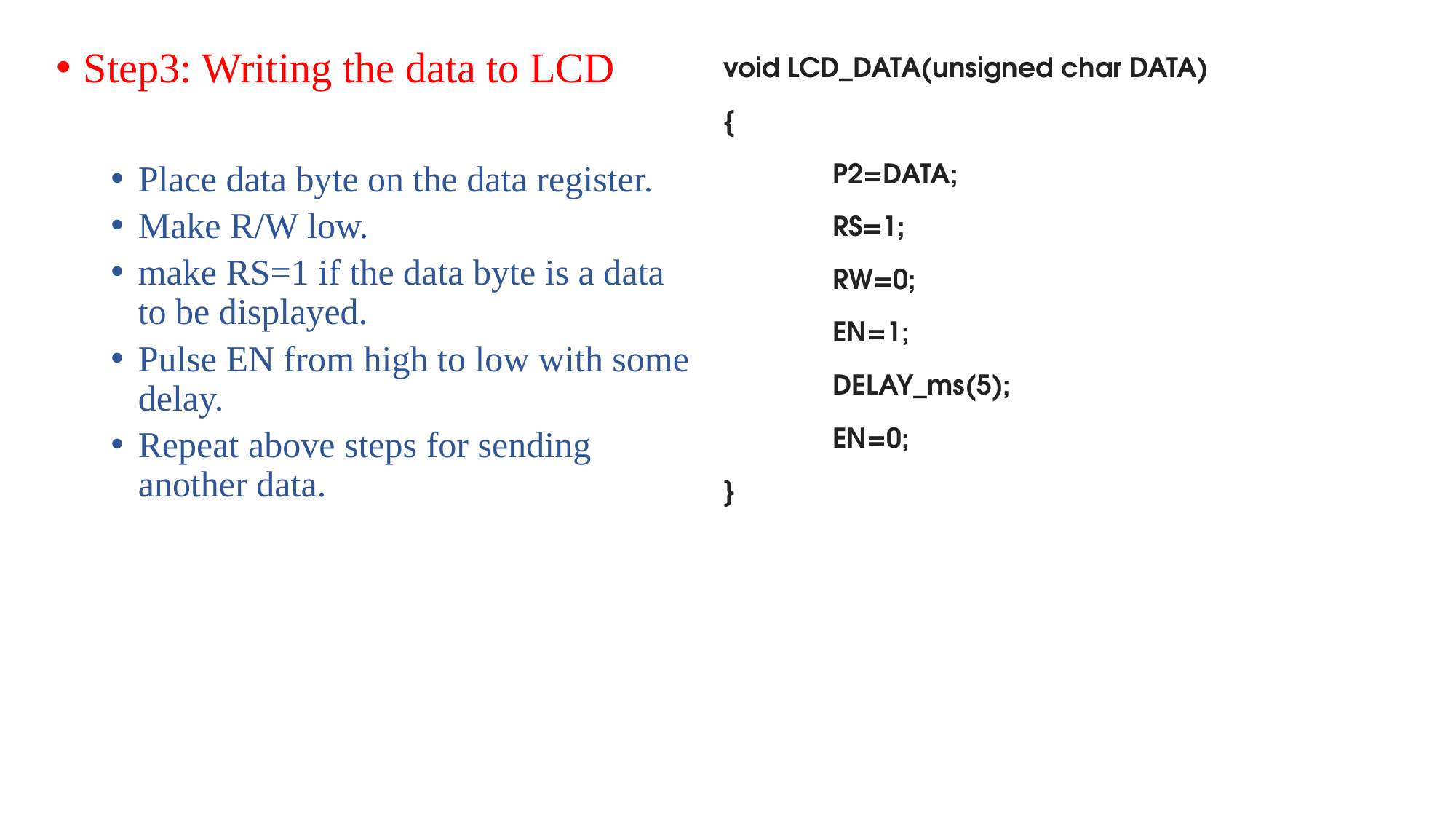

Step3: Writing the data to LCD

Place data byte on the data register.
Make R/W low.
make RS=1 if the data byte is a data to be displayed.
Pulse EN from high to low with some delay.
Repeat above steps for sending another data.

void LCD_DATA(unsigned char DATA)
{
	P2=DATA;
	RS=1;
	RW=0;
	EN=1;
	DELAY_ms(5);
	EN=0;
}